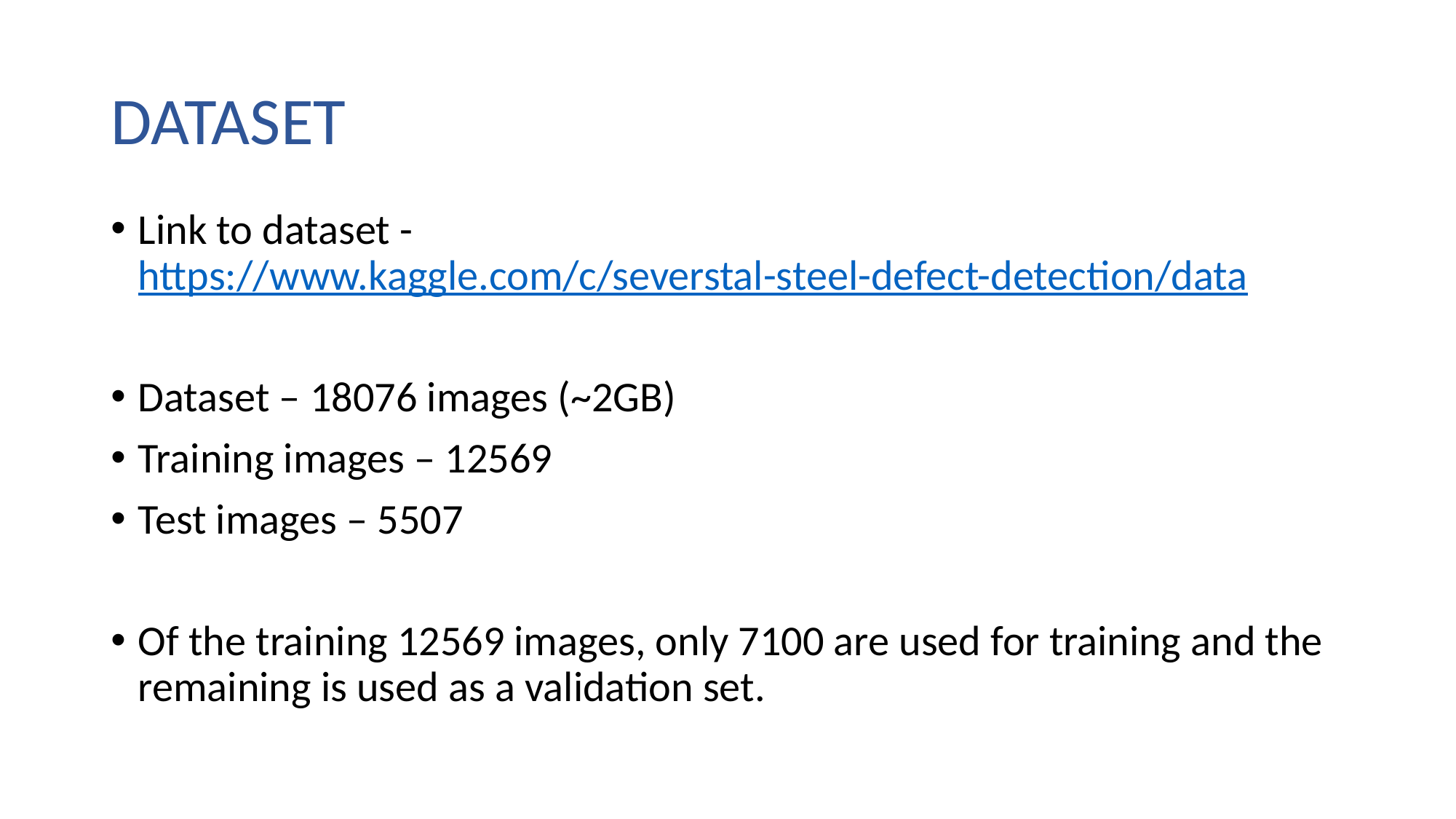

# DATASET
Link to dataset - https://www.kaggle.com/c/severstal-steel-defect-detection/data

Dataset – 18076 images (~2GB)
Training images – 12569
Test images – 5507

Of the training 12569 images, only 7100 are used for training and the remaining is used as a validation set.